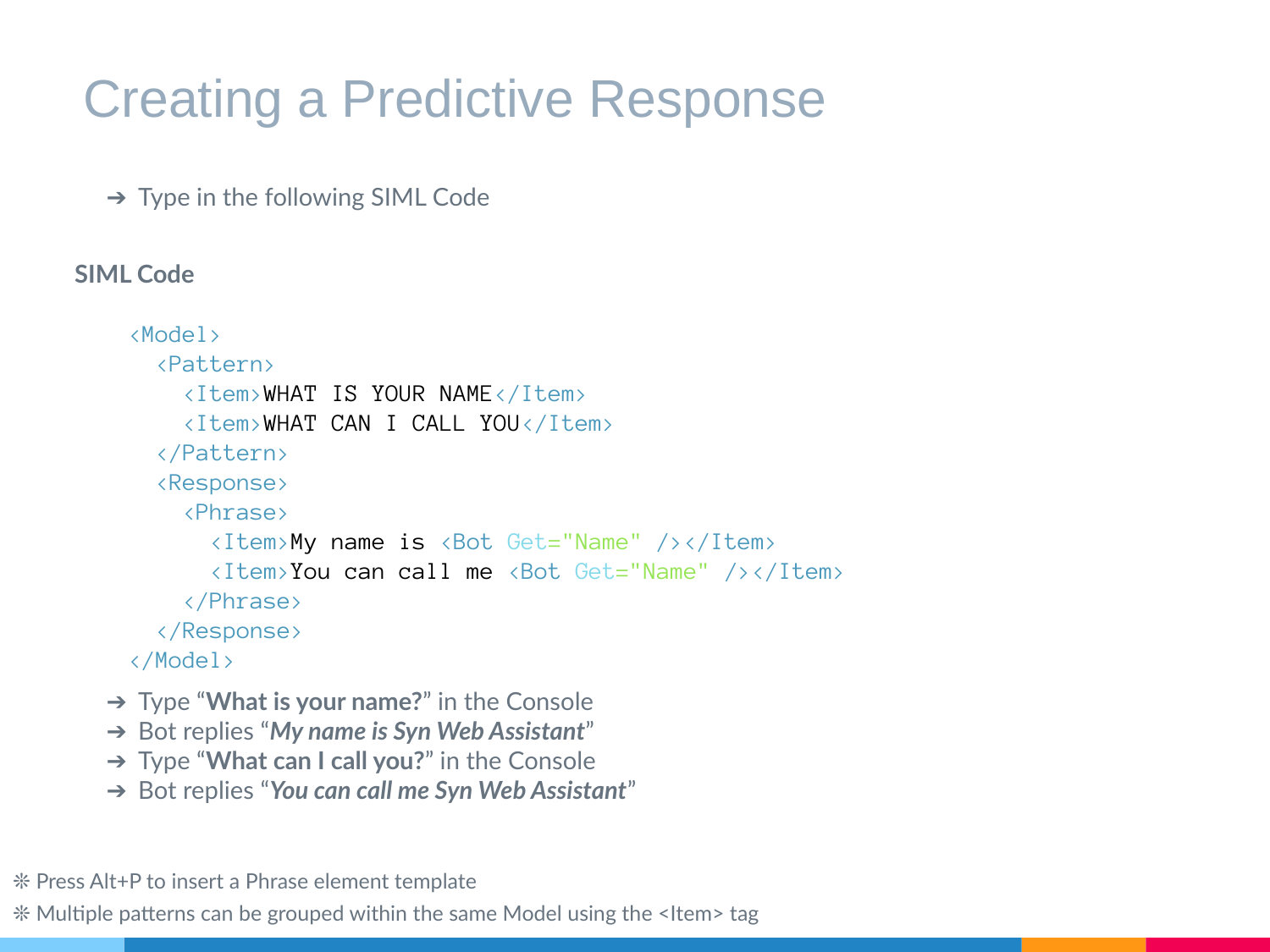

# Creating a Predictive Response
Type in the following SIML Code
SIML Code

    <Model>
      <Pattern>
        <Item>WHAT IS YOUR NAME</Item>
        <Item>WHAT CAN I CALL YOU</Item>
      </Pattern>
      <Response>
        <Phrase>
          <Item>My name is <Bot Get="Name" /></Item>
          <Item>You can call me <Bot Get="Name" /></Item>
        </Phrase>
      </Response>
    </Model>

Type “What is your name?” in the Console
Bot replies “My name is Syn Web Assistant”
Type “What can I call you?” in the Console
Bot replies “You can call me Syn Web Assistant”
❊ Press Alt+P to insert a Phrase element template
❊ Multiple patterns can be grouped within the same Model using the <Item> tag